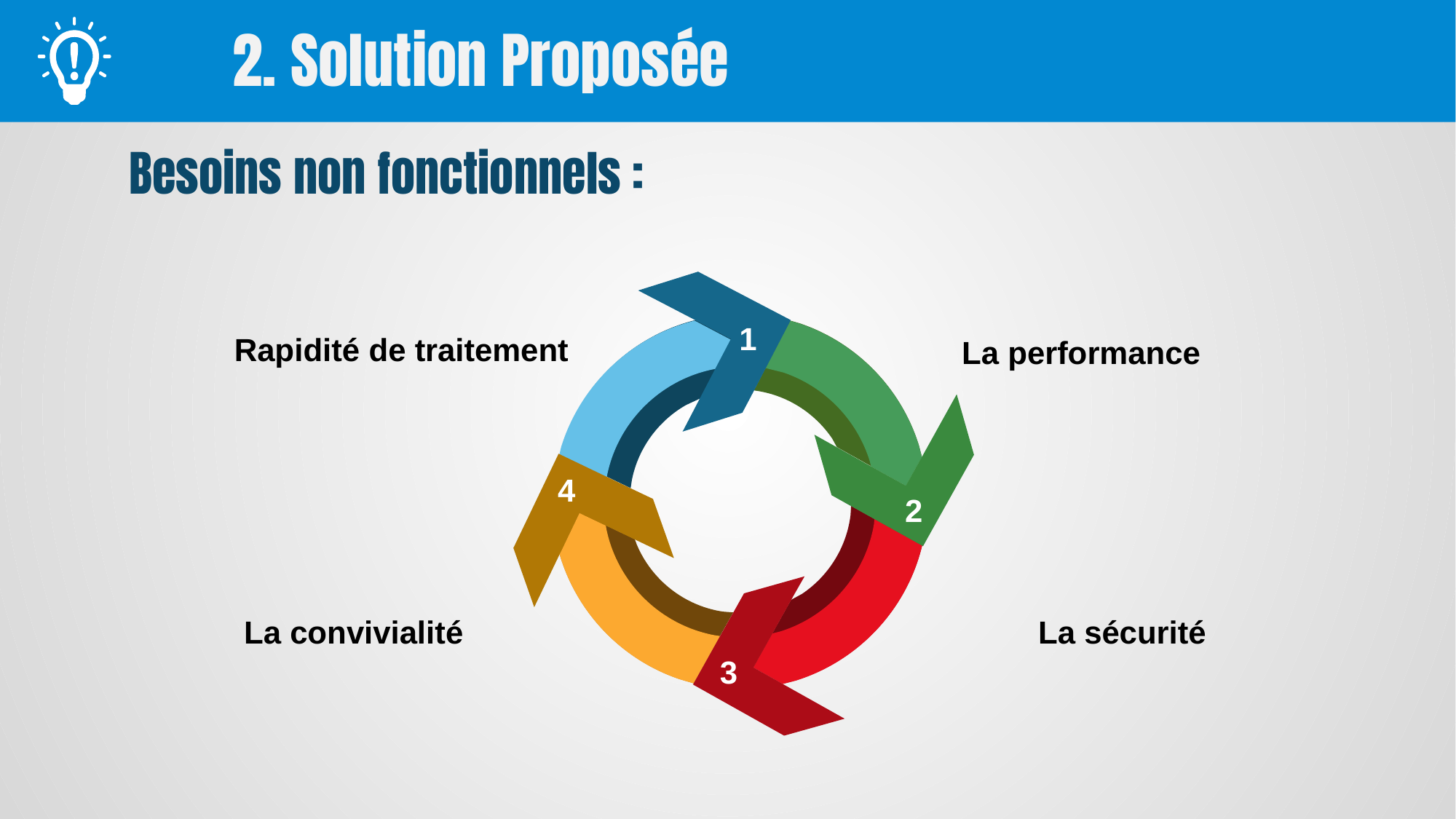

2. Solution Proposée
Besoins non fonctionnels :

1
4
2
3
Rapidité de traitement
La performance
La convivialité
La sécurité